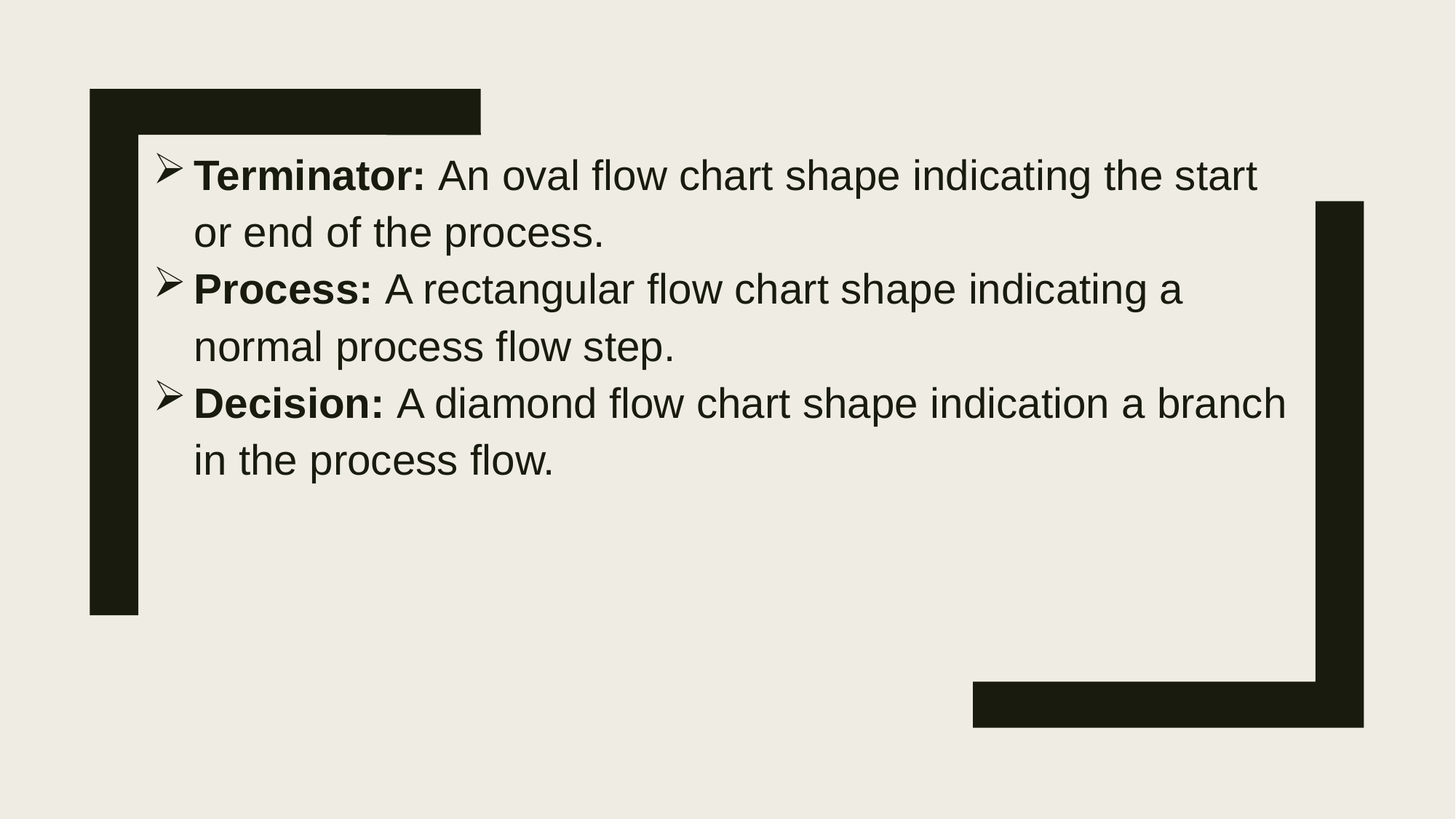

Terminator: An oval flow chart shape indicating the start or end of the process.
Process: A rectangular flow chart shape indicating a normal process flow step.
Decision: A diamond flow chart shape indication a branch in the process flow.